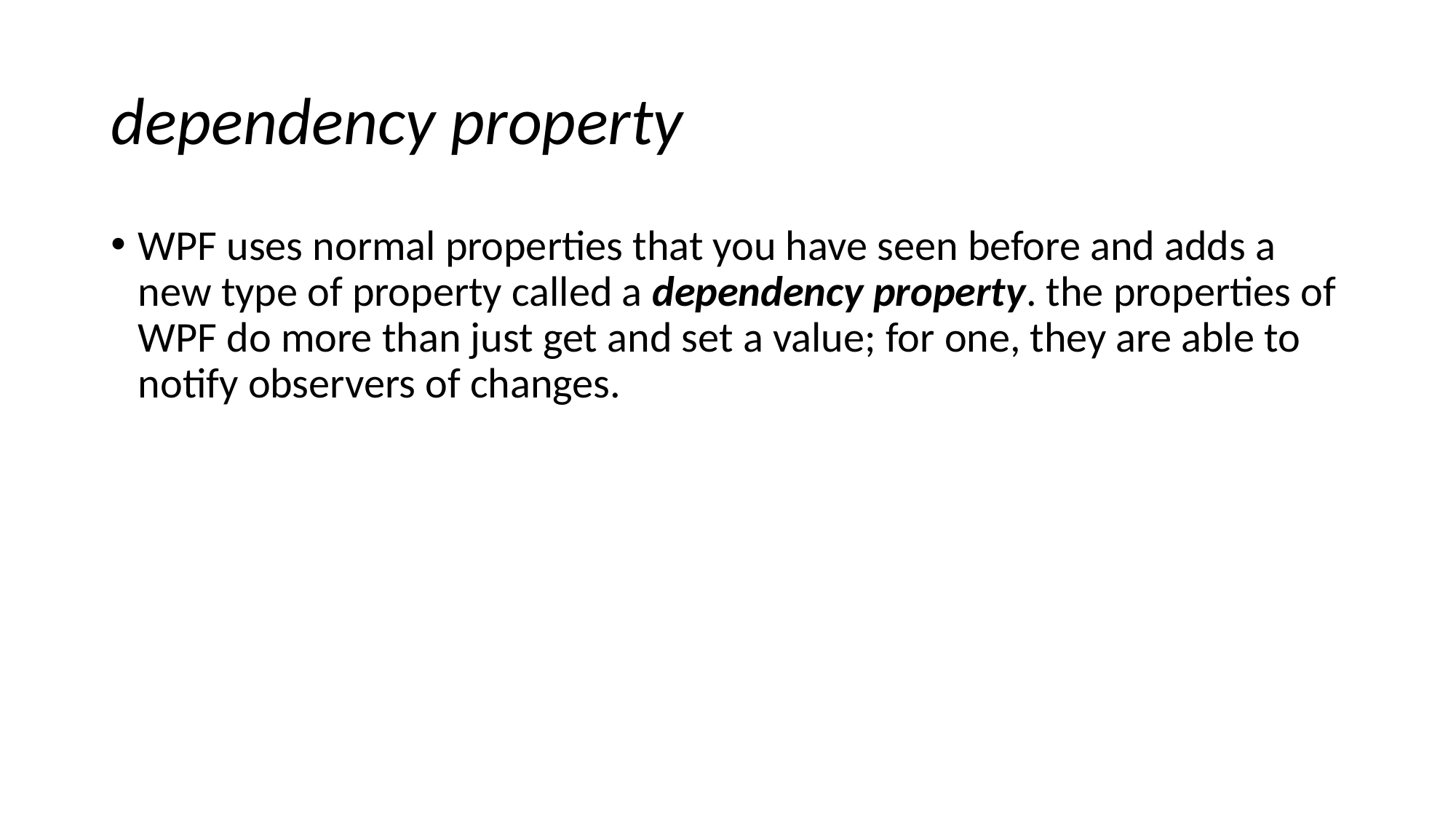

# dependency property
WPF uses normal properties that you have seen before and adds a new type of property called a dependency property. the properties of WPF do more than just get and set a value; for one, they are able to notify observers of changes.